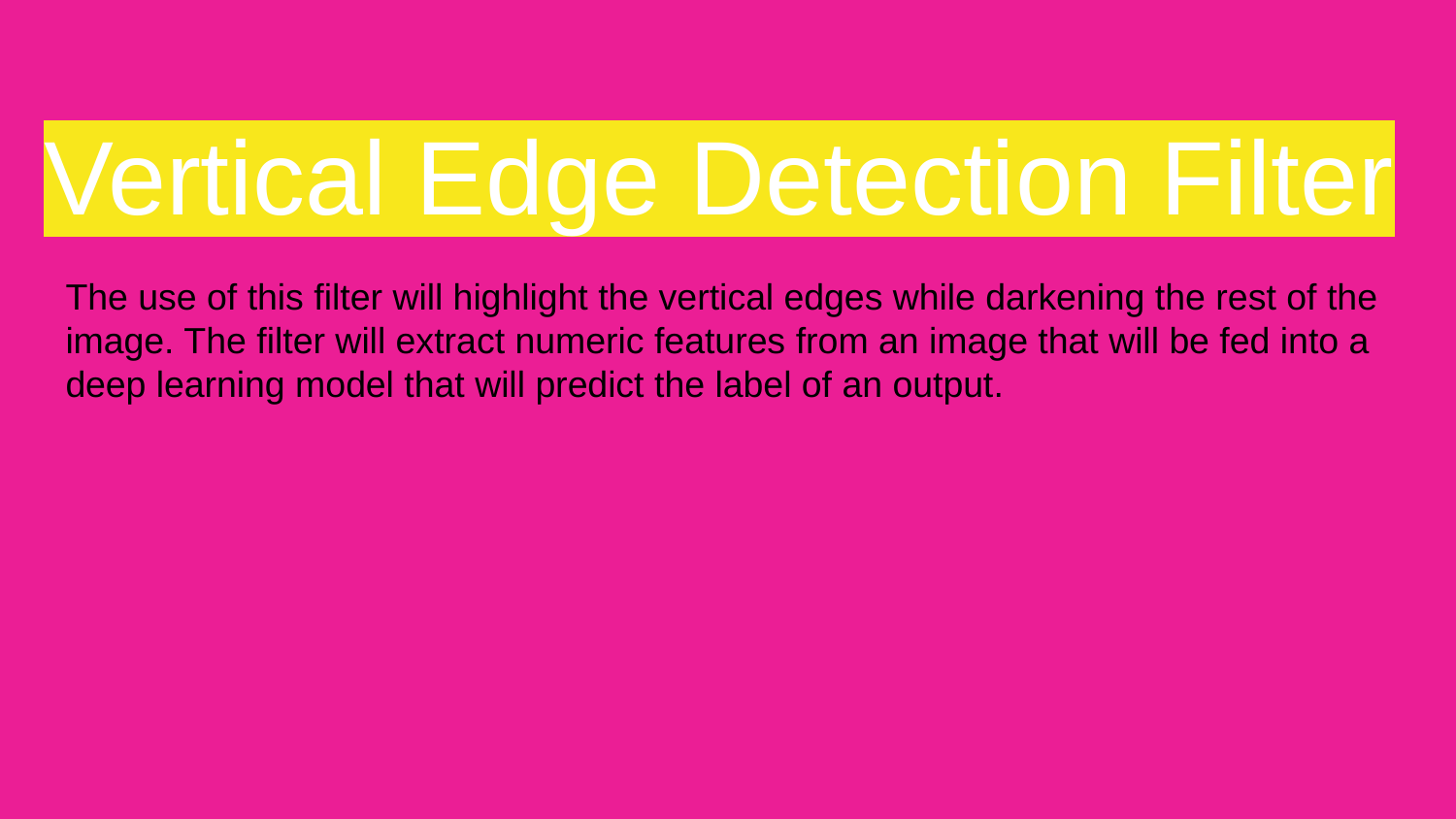

# Vertical Edge Detection Filter
The use of this filter will highlight the vertical edges while darkening the rest of the image. The filter will extract numeric features from an image that will be fed into a deep learning model that will predict the label of an output.